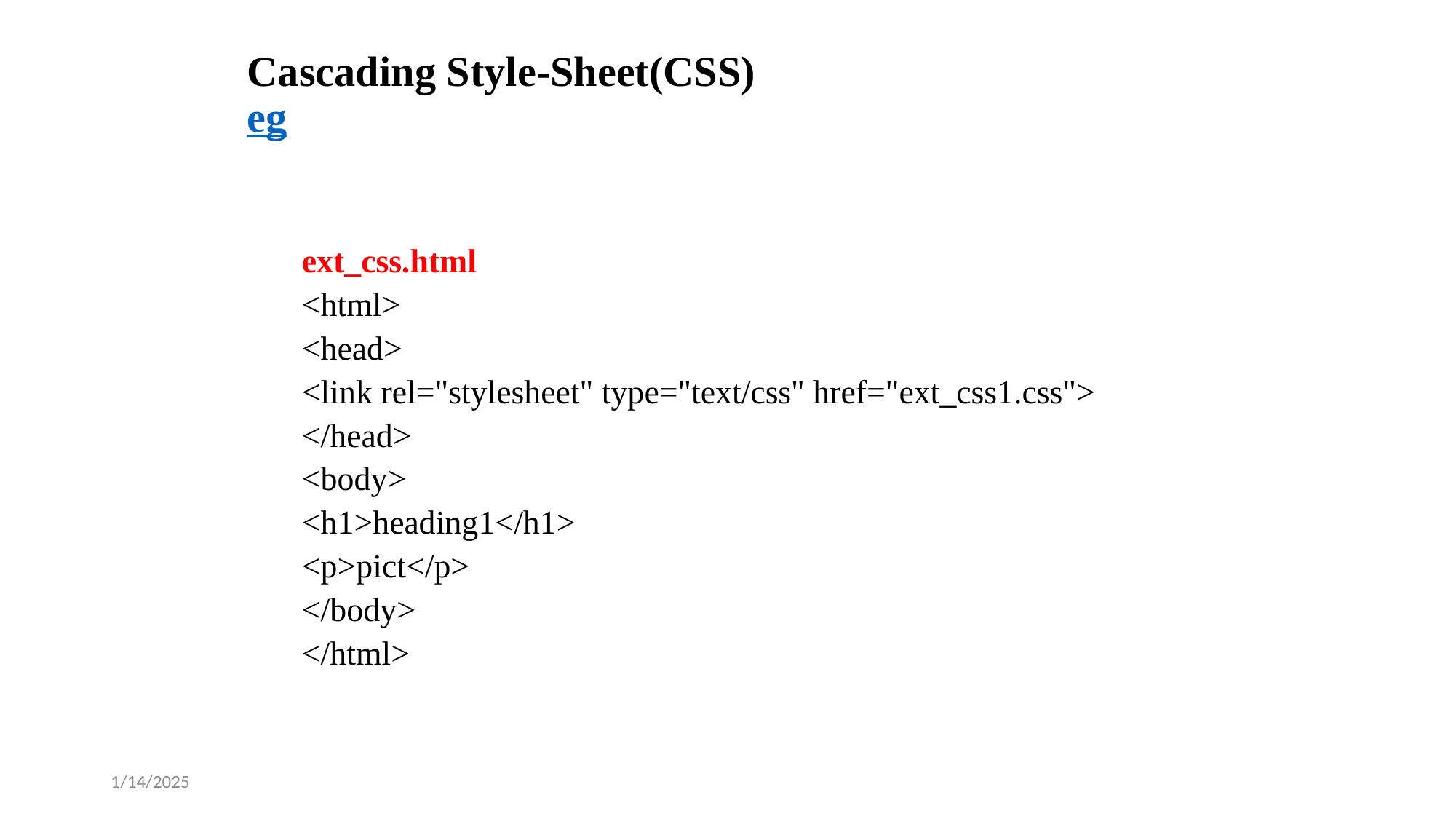

# Cascading Style-Sheet(CSS) eg

ext_css.html
<html>
<head>
<link rel="stylesheet" type="text/css" href="ext_css1.css">
</head>
<body>
<h1>heading1</h1>
<p>pict</p>
</body>
</html>
1/14/2025